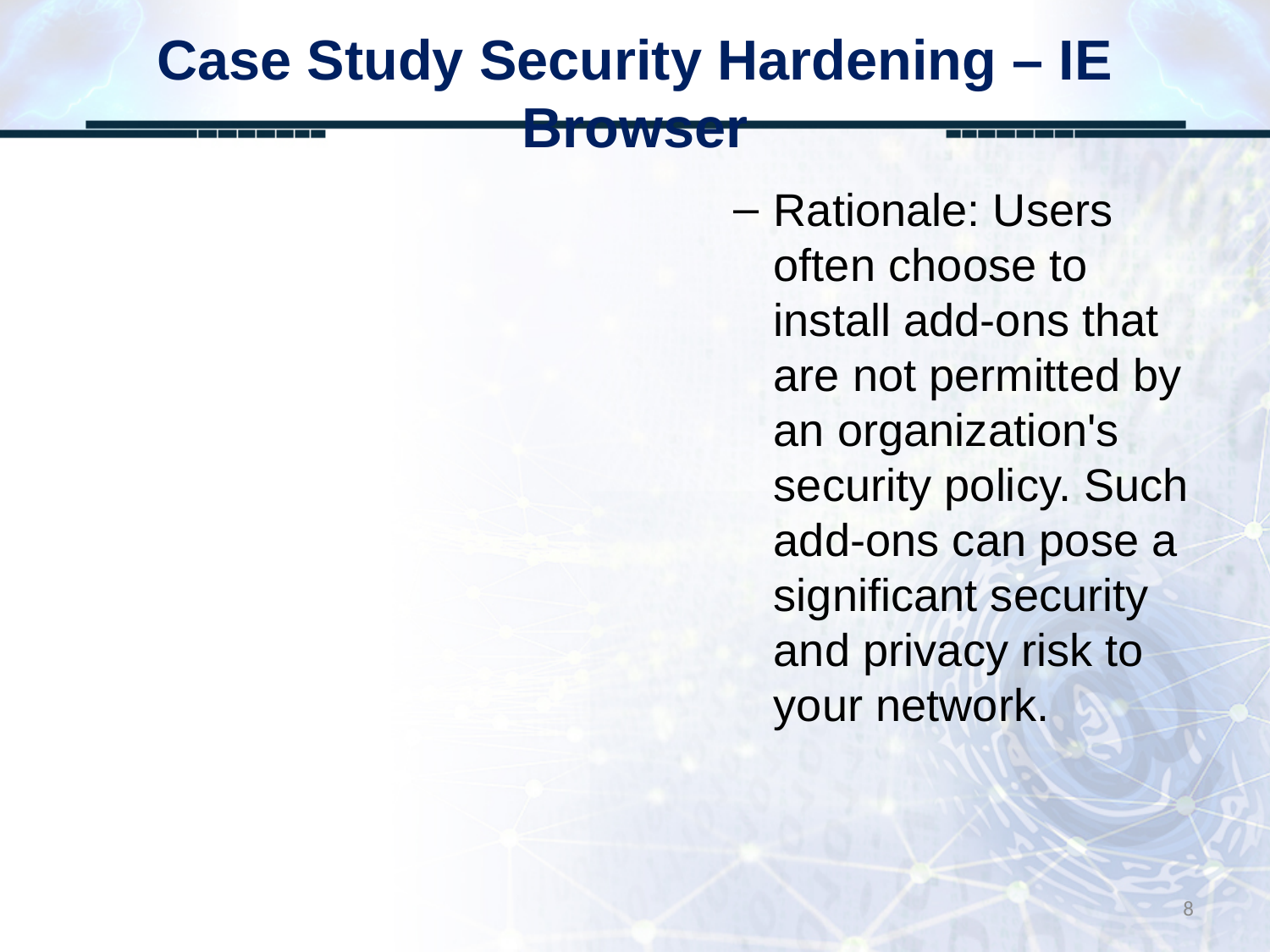

# Case Study Security Hardening – IE Browser
Rationale: Users often choose to install add-ons that are not permitted by an organization's security policy. Such add-ons can pose a significant security and privacy risk to your network.
8